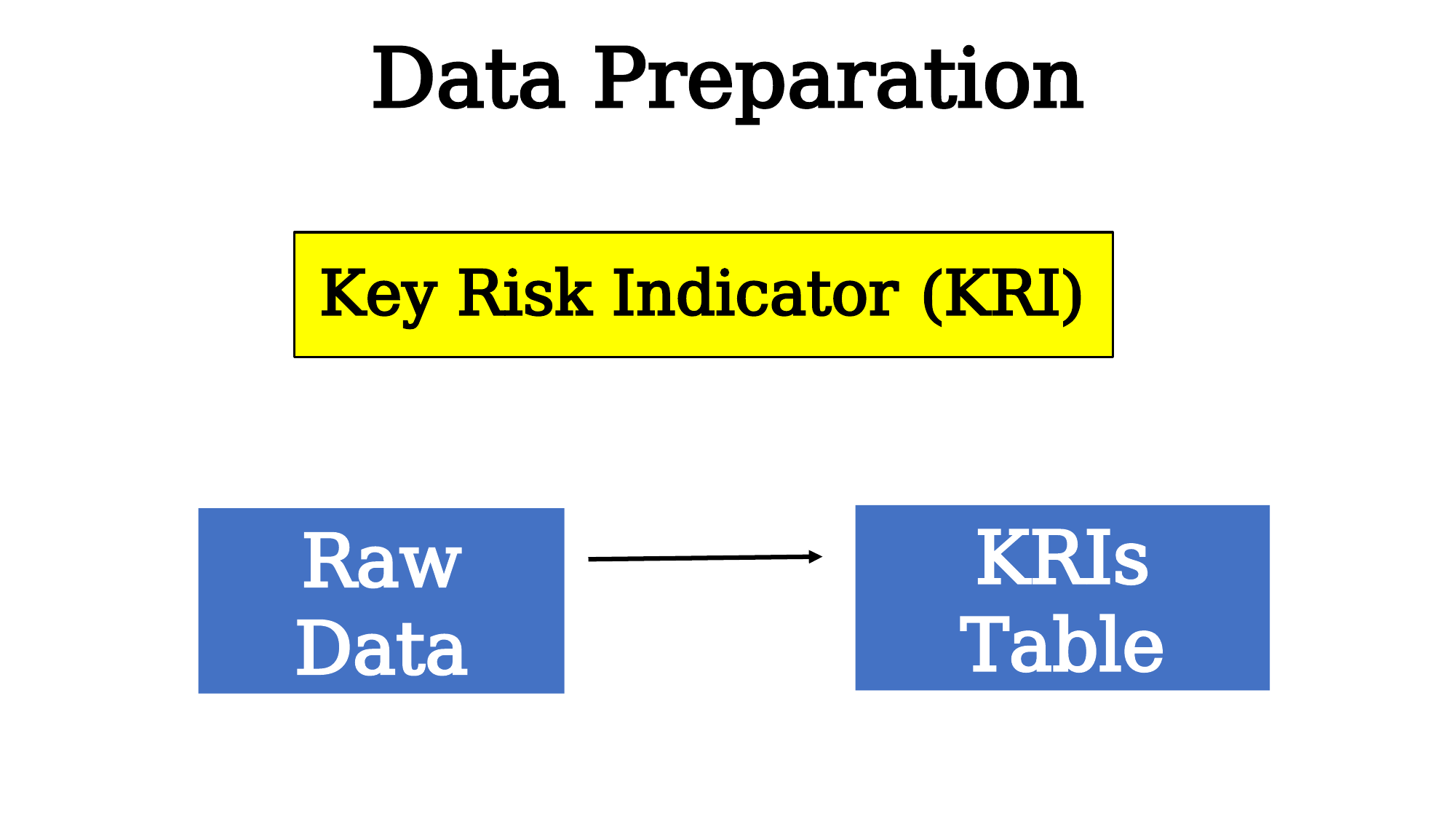

# Data Preparation
Key Risk Indicator (KRI)
KRIs Table
Raw Data